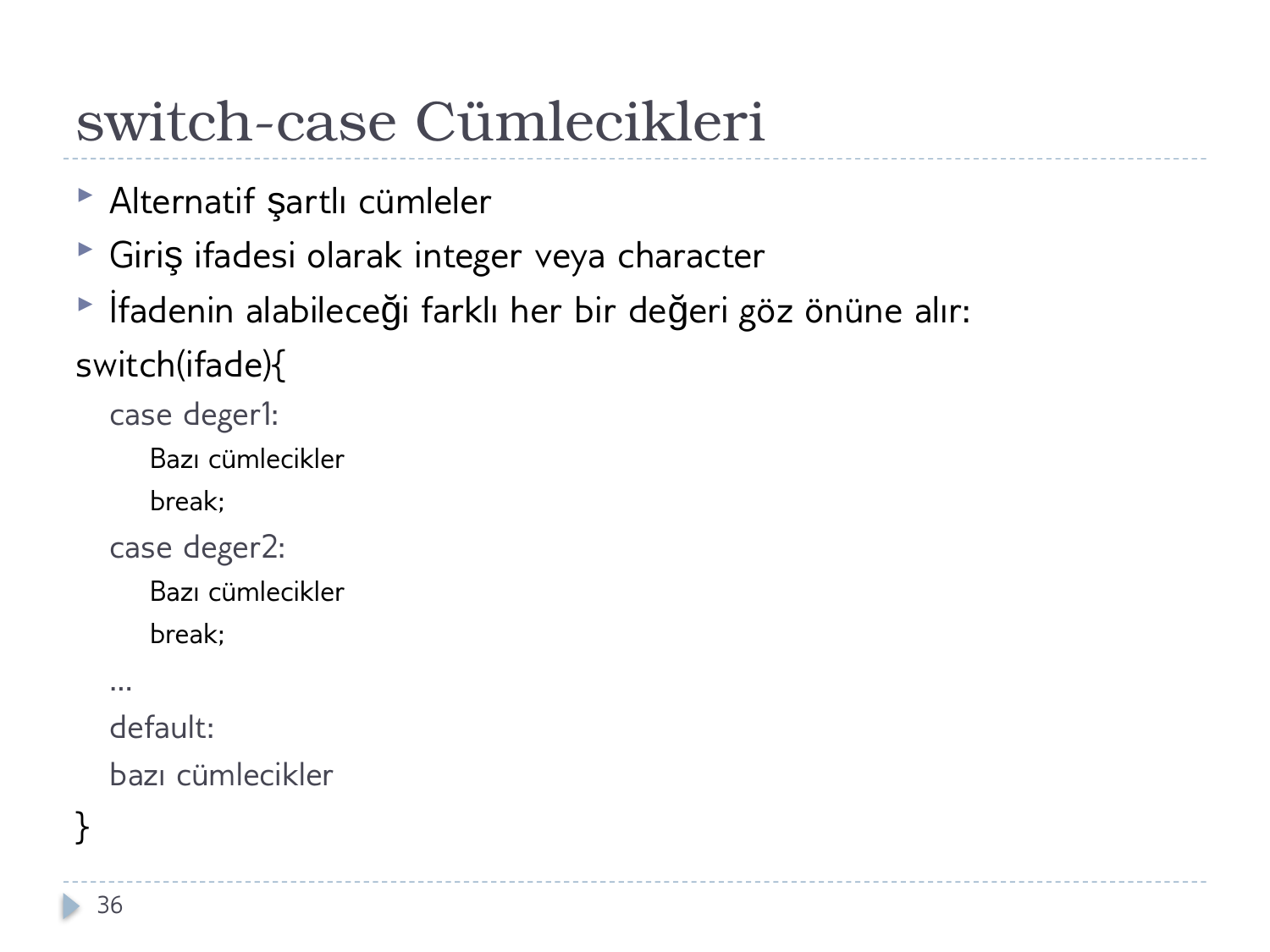

# switch-case Cümlecikleri
Alternatif şartlı cümleler
Giriş ifadesi olarak integer veya character
İfadenin alabileceği farklı her bir değeri göz önüne alır:
switch(ifade){
case deger1:
Bazı cümlecikler
break;
case deger2:
Bazı cümlecikler
break;
…
default:
	bazı cümlecikler
}

36